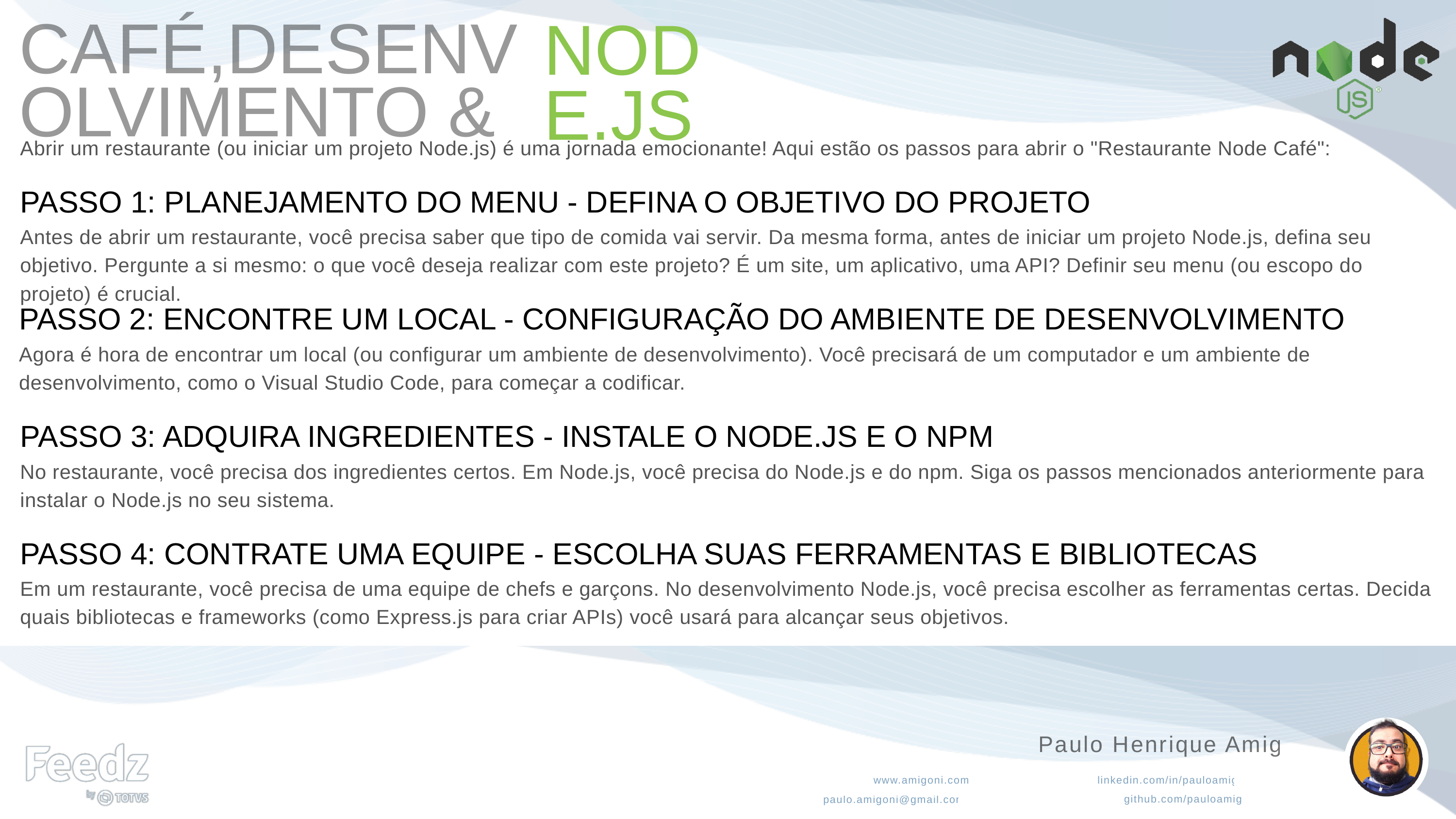

NODE.JS
CAFÉ,DESENVOLVIMENTO &
Abrir um restaurante (ou iniciar um projeto Node.js) é uma jornada emocionante! Aqui estão os passos para abrir o "Restaurante Node Café":
PASSO 1: PLANEJAMENTO DO MENU - DEFINA O OBJETIVO DO PROJETO
Antes de abrir um restaurante, você precisa saber que tipo de comida vai servir. Da mesma forma, antes de iniciar um projeto Node.js, defina seu objetivo. Pergunte a si mesmo: o que você deseja realizar com este projeto? É um site, um aplicativo, uma API? Definir seu menu (ou escopo do projeto) é crucial.
PASSO 2: ENCONTRE UM LOCAL - CONFIGURAÇÃO DO AMBIENTE DE DESENVOLVIMENTO
Agora é hora de encontrar um local (ou configurar um ambiente de desenvolvimento). Você precisará de um computador e um ambiente de desenvolvimento, como o Visual Studio Code, para começar a codificar.
PASSO 3: ADQUIRA INGREDIENTES - INSTALE O NODE.JS E O NPM
No restaurante, você precisa dos ingredientes certos. Em Node.js, você precisa do Node.js e do npm. Siga os passos mencionados anteriormente para instalar o Node.js no seu sistema.
PASSO 4: CONTRATE UMA EQUIPE - ESCOLHA SUAS FERRAMENTAS E BIBLIOTECAS
Em um restaurante, você precisa de uma equipe de chefs e garçons. No desenvolvimento Node.js, você precisa escolher as ferramentas certas. Decida quais bibliotecas e frameworks (como Express.js para criar APIs) você usará para alcançar seus objetivos.

Paulo Henrique Amigoni
www.amigoni.com.br
linkedin.com/in/pauloamigoni/
github.com/pauloamigoni/
paulo.amigoni@gmail.com.br